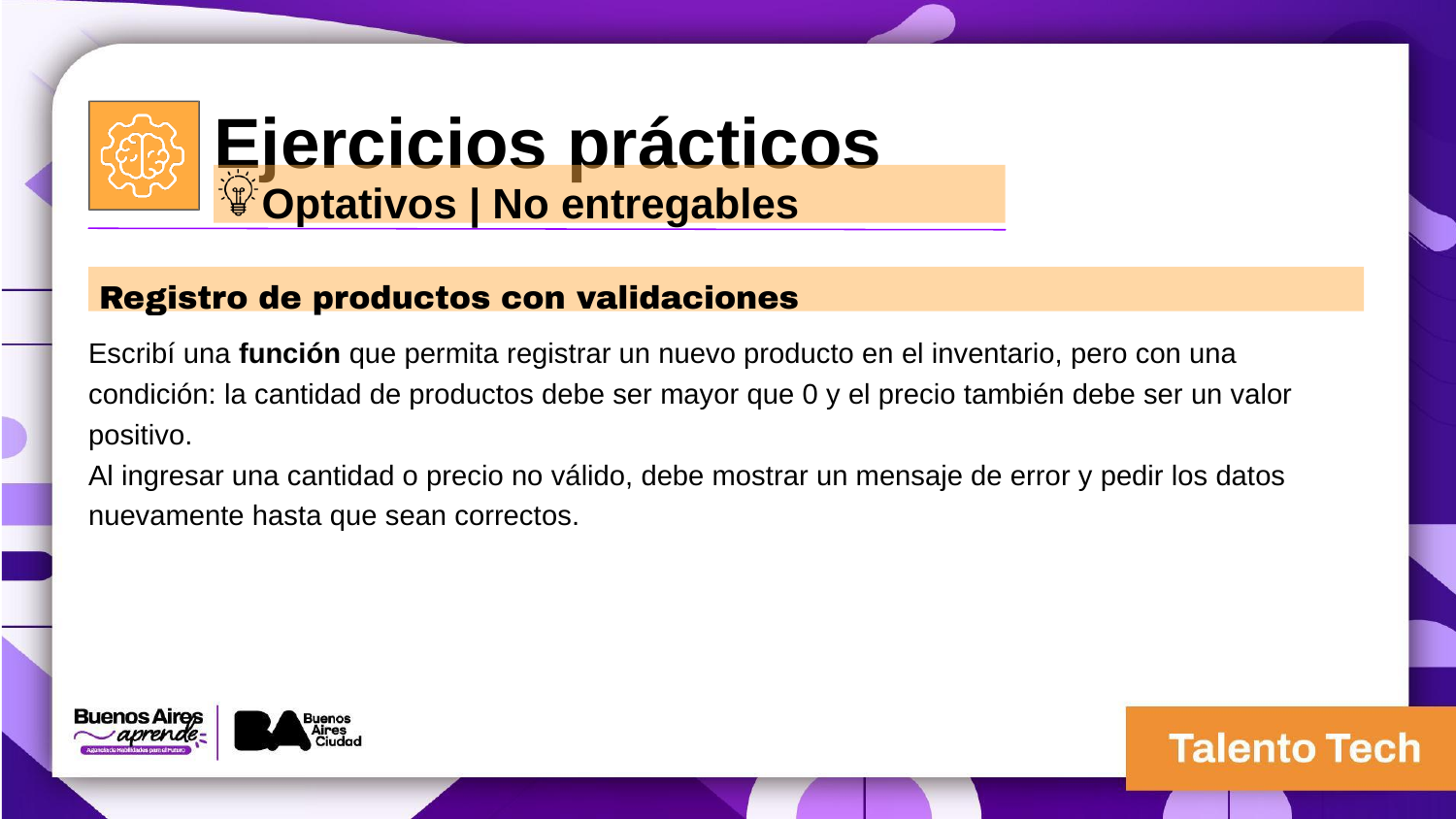

Ejercicios prácticos

Optativos | No entregables

 Registro de productos con validaciones
Escribí una función que permita registrar un nuevo producto en el inventario, pero con una condición: la cantidad de productos debe ser mayor que 0 y el precio también debe ser un valor positivo.
Al ingresar una cantidad o precio no válido, debe mostrar un mensaje de error y pedir los datos nuevamente hasta que sean correctos.